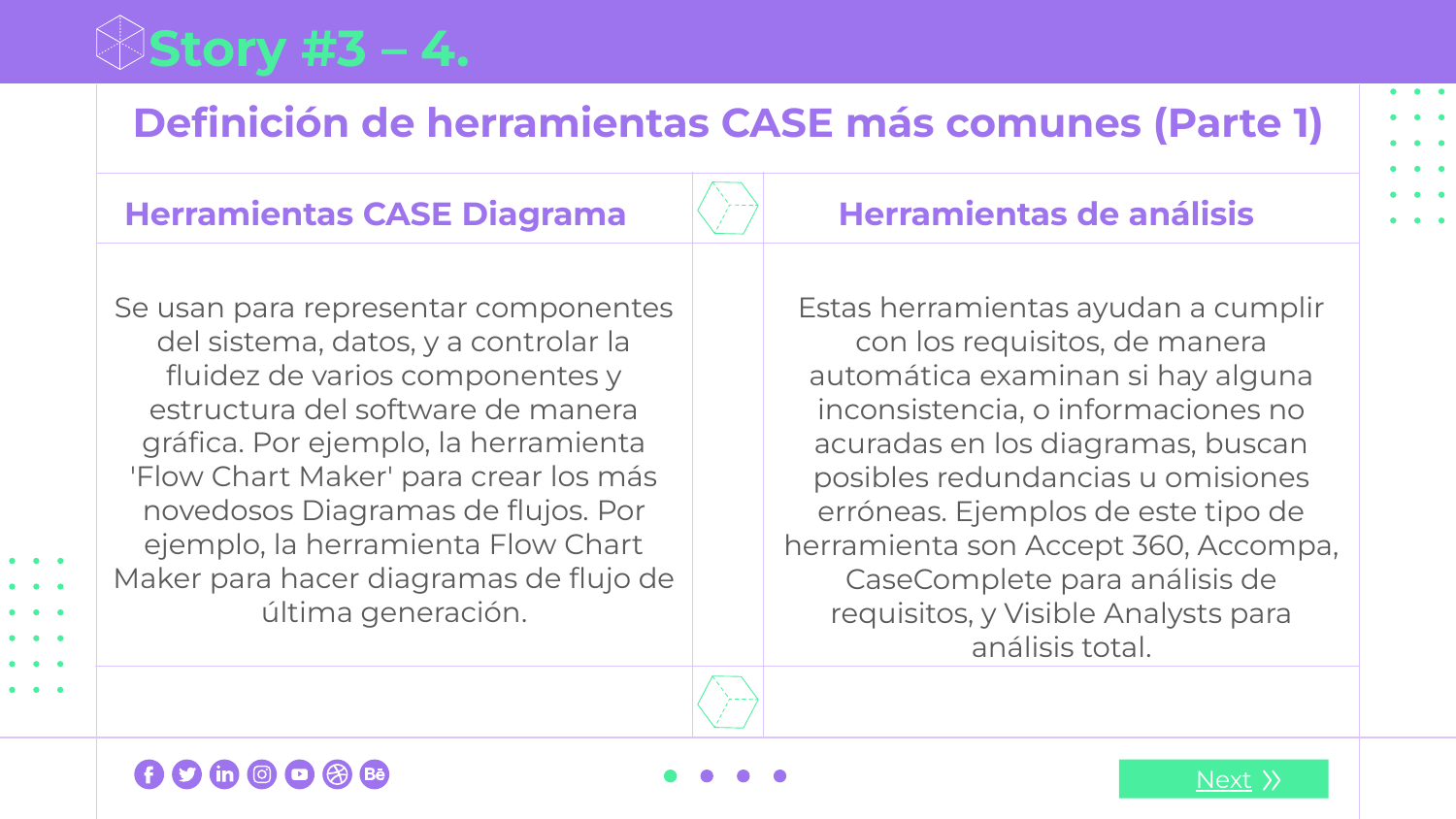

Story #3 – 4.
# Definición de herramientas CASE más comunes (Parte 1)
Herramientas CASE Diagrama
Herramientas de análisis
Se usan para representar componentes del sistema, datos, y a controlar la fluidez de varios componentes y estructura del software de manera gráfica. Por ejemplo, la herramienta 'Flow Chart Maker' para crear los más novedosos Diagramas de flujos. Por ejemplo, la herramienta Flow Chart Maker para hacer diagramas de flujo de última generación.
Estas herramientas ayudan a cumplir con los requisitos, de manera automática examinan si hay alguna inconsistencia, o informaciones no acuradas en los diagramas, buscan posibles redundancias u omisiones erróneas. Ejemplos de este tipo de herramienta son Accept 360, Accompa, CaseComplete para análisis de requisitos, y Visible Analysts para análisis total.

Next